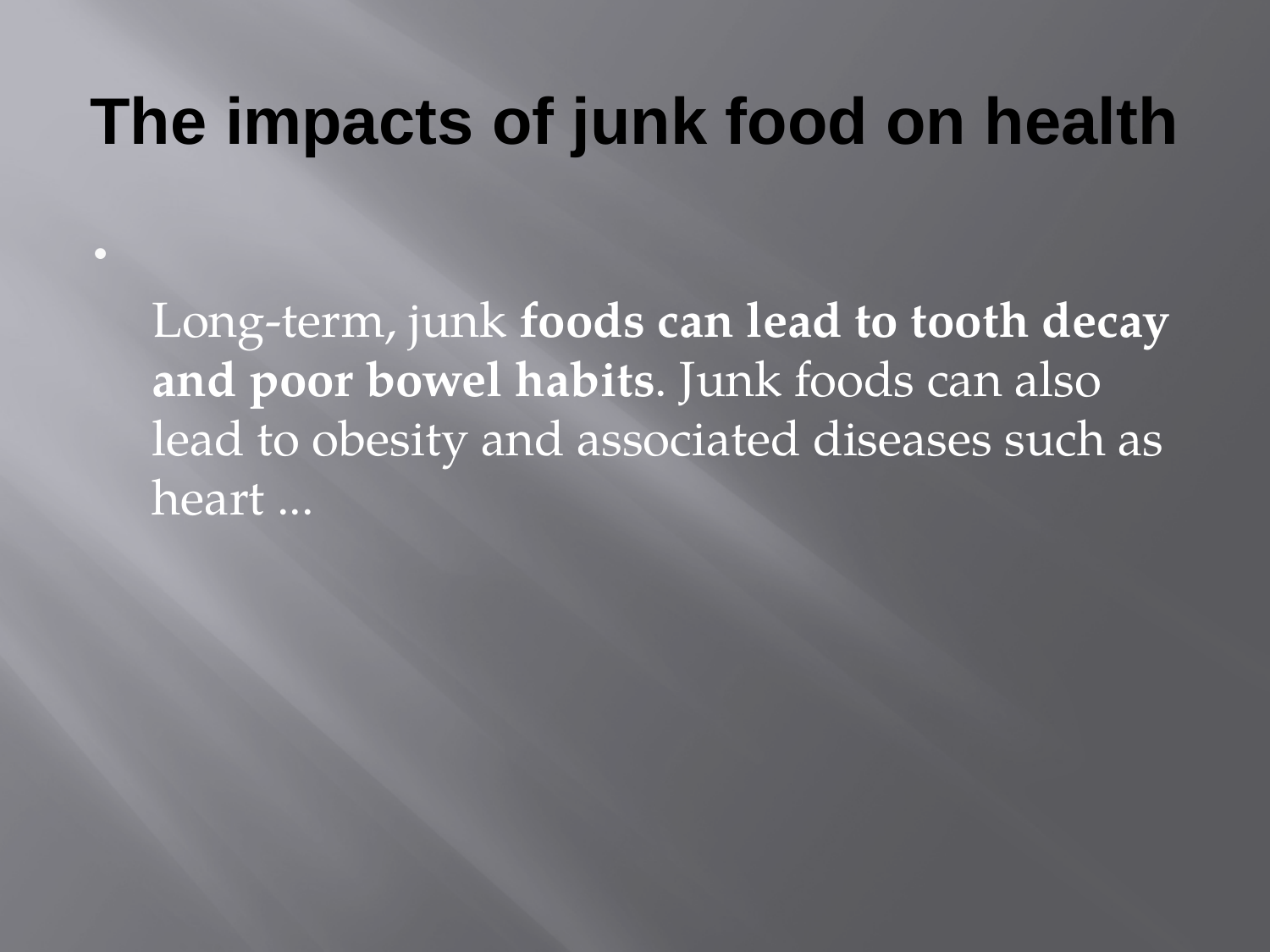

# The impacts of junk food on health
Long-term, junk foods can lead to tooth decay and poor bowel habits. Junk foods can also lead to obesity and associated diseases such as heart ...